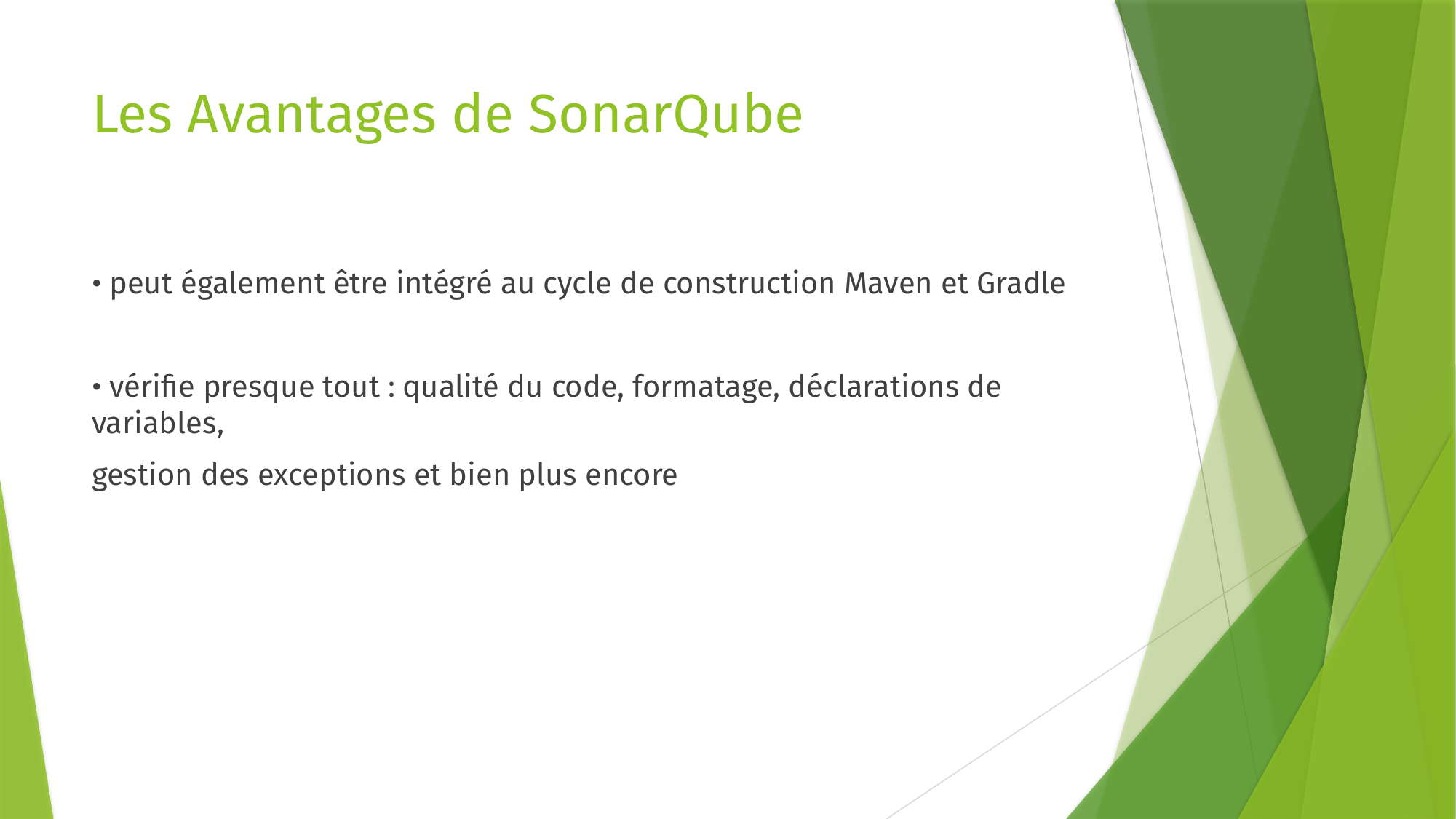

# Les Avantages de SonarQube
• peut également être intégré au cycle de construction Maven et Gradle

• vérifie presque tout : qualité du code, formatage, déclarations de variables,
gestion des exceptions et bien plus encore